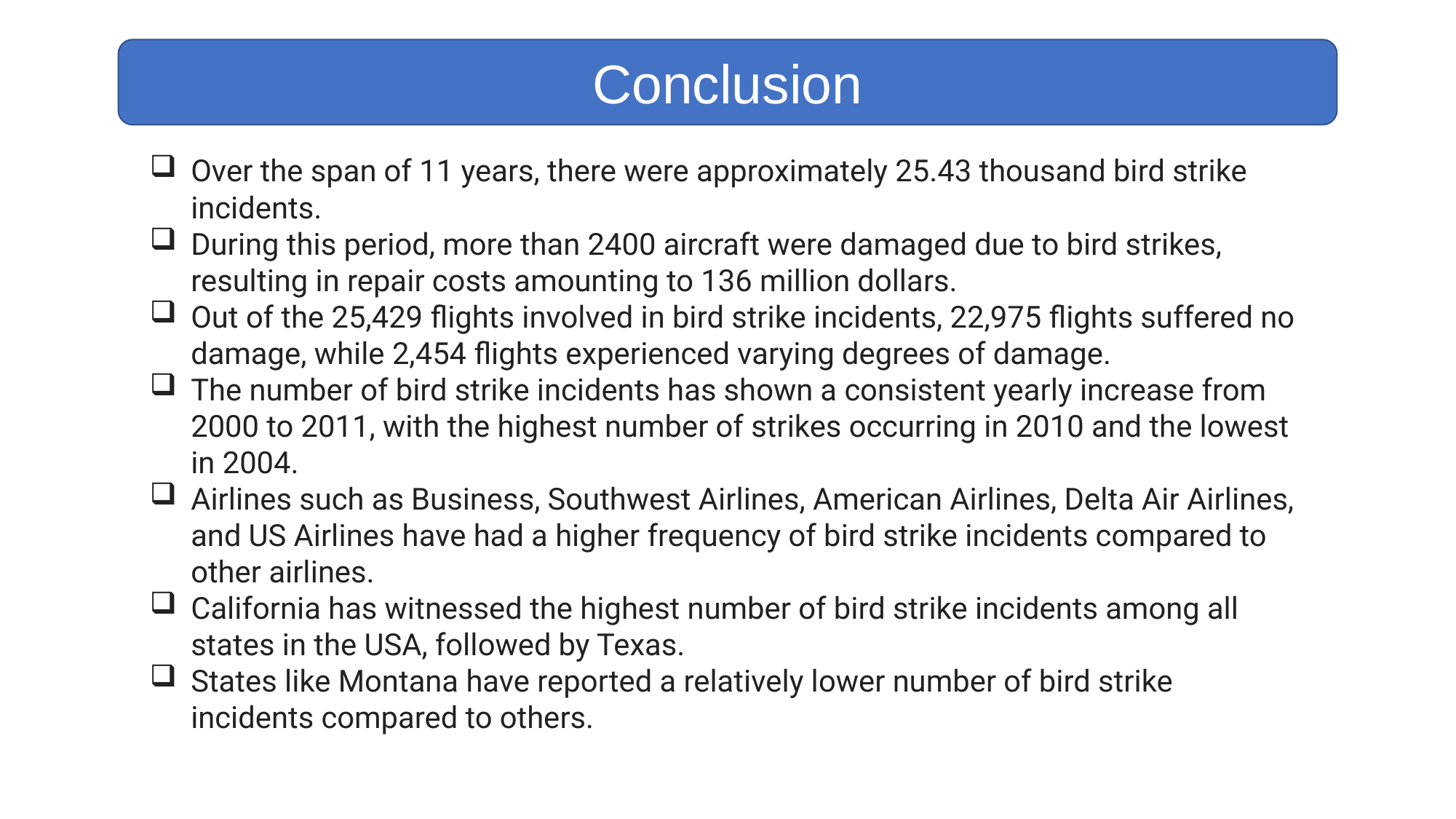

Conclusion
Over the span of 11 years, there were approximately 25.43 thousand bird strike incidents.
During this period, more than 2400 aircraft were damaged due to bird strikes, resulting in repair costs amounting to 136 million dollars.
Out of the 25,429 flights involved in bird strike incidents, 22,975 flights suffered no damage, while 2,454 flights experienced varying degrees of damage.
The number of bird strike incidents has shown a consistent yearly increase from 2000 to 2011, with the highest number of strikes occurring in 2010 and the lowest in 2004.
Airlines such as Business, Southwest Airlines, American Airlines, Delta Air Airlines, and US Airlines have had a higher frequency of bird strike incidents compared to other airlines.
California has witnessed the highest number of bird strike incidents among all states in the USA, followed by Texas.
States like Montana have reported a relatively lower number of bird strike incidents compared to others.